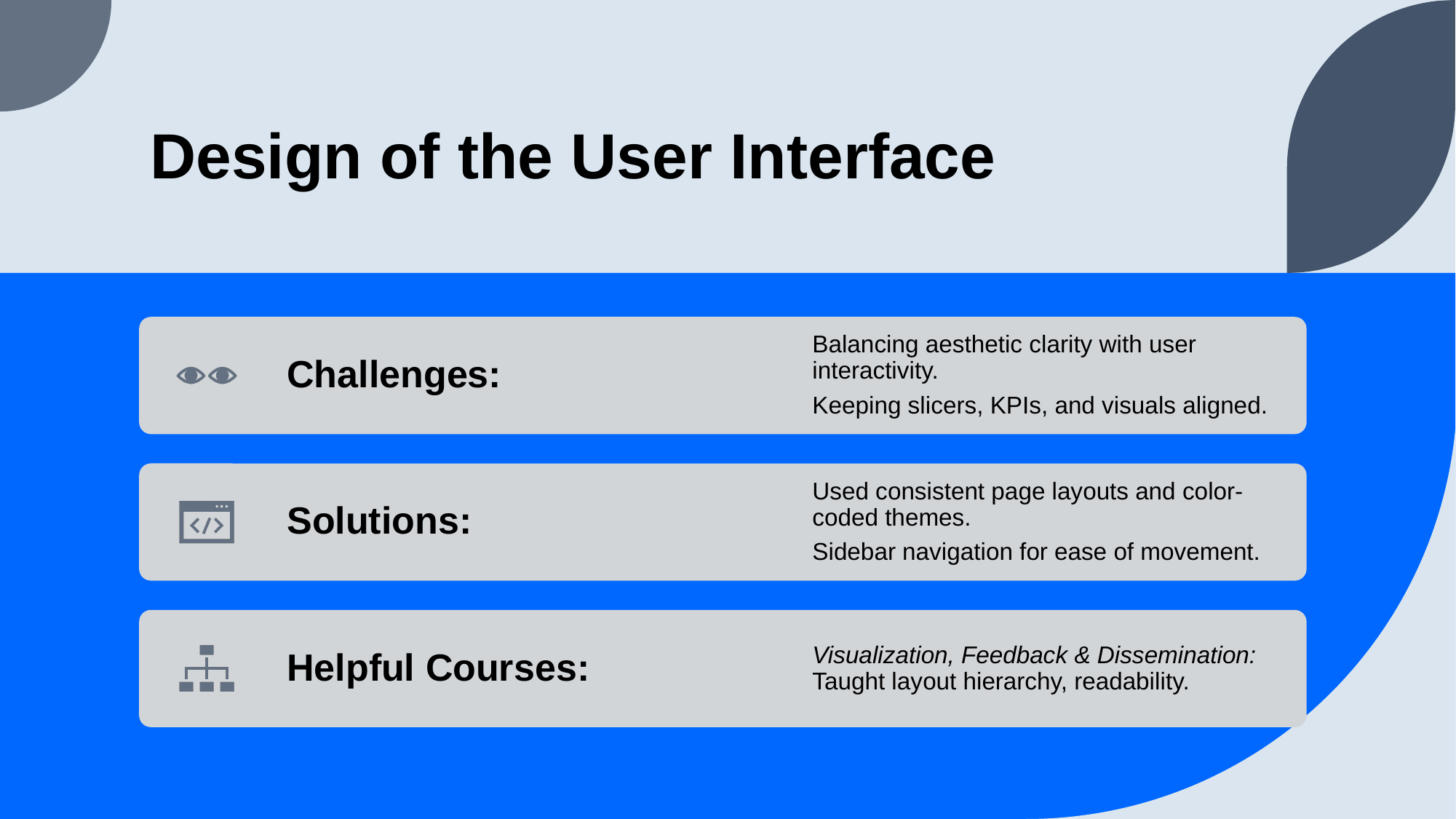

# Design of the User Interface
Challenges:
Balancing aesthetic clarity with user interactivity.
Keeping slicers, KPIs, and visuals aligned.
Solutions:
Used consistent page layouts and color-coded themes.
Sidebar navigation for ease of movement.
Helpful Courses:
Visualization, Feedback & Dissemination: Taught layout hierarchy, readability.